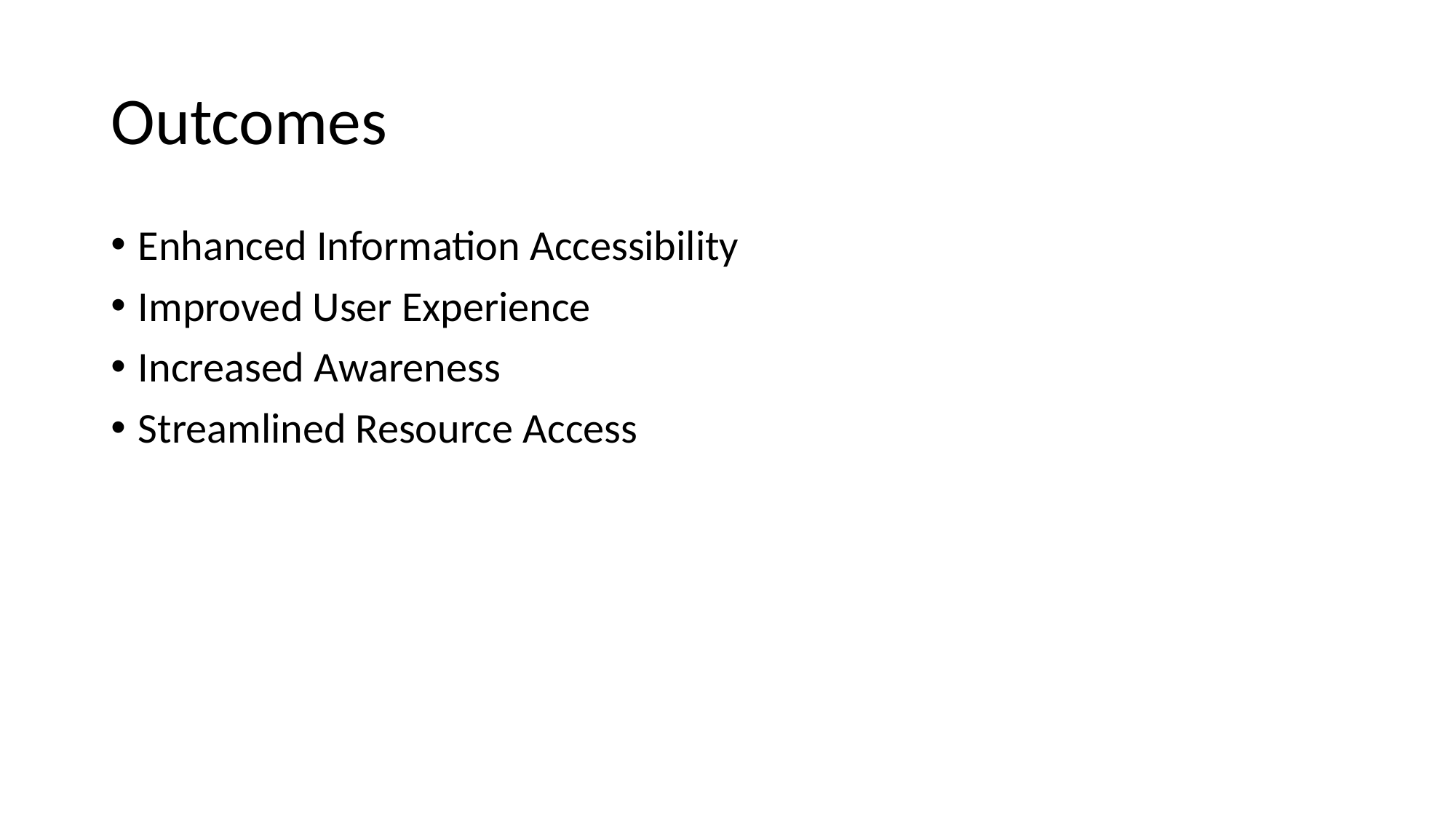

# Outcomes
Enhanced Information Accessibility
Improved User Experience
Increased Awareness
Streamlined Resource Access